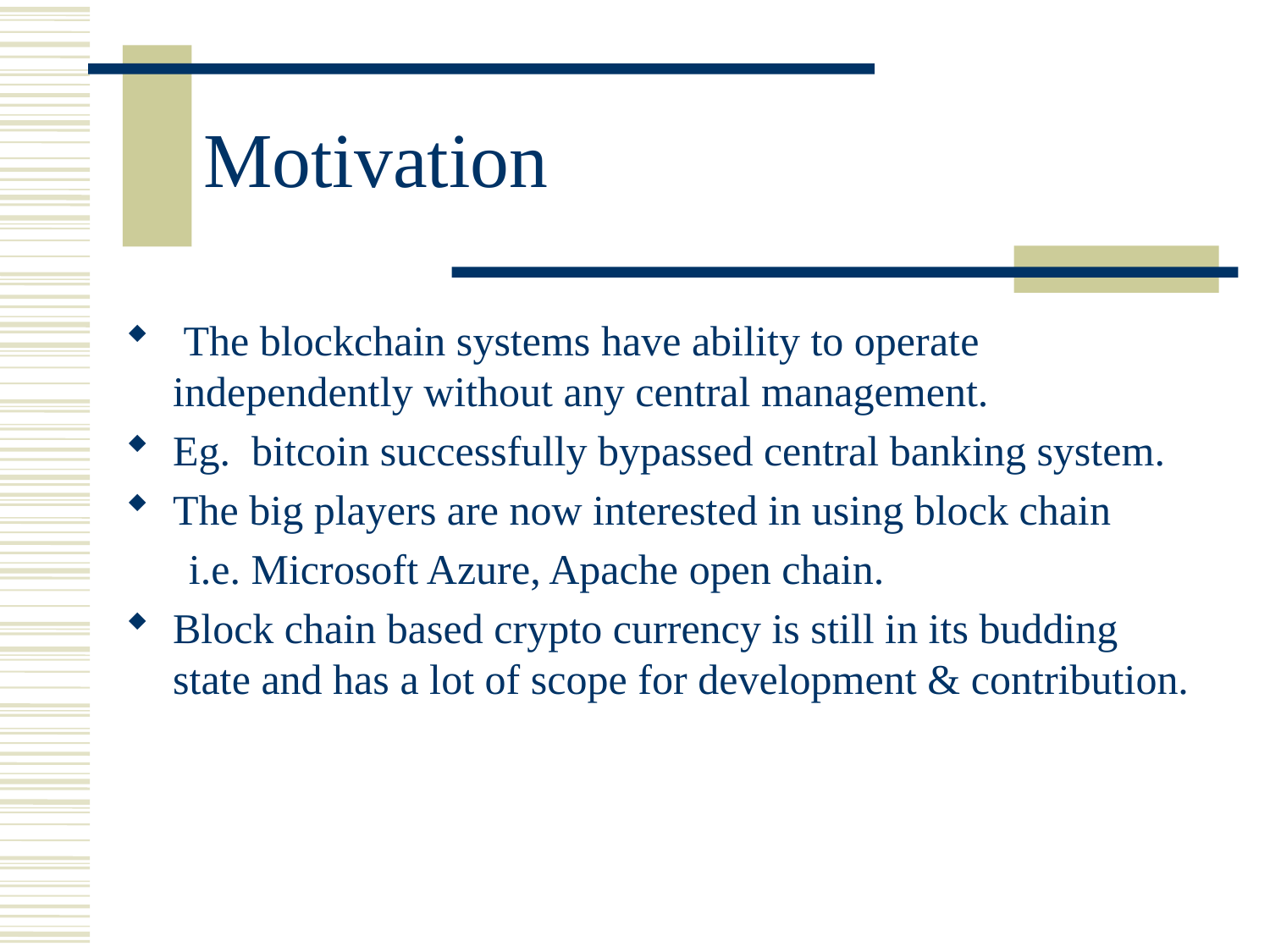

# Motivation
 The blockchain systems have ability to operate independently without any central management.
Eg.  bitcoin successfully bypassed central banking system.
The big players are now interested in using block chain
      i.e. Microsoft Azure, Apache open chain.
Block chain based crypto currency is still in its budding state and has a lot of scope for development & contribution.